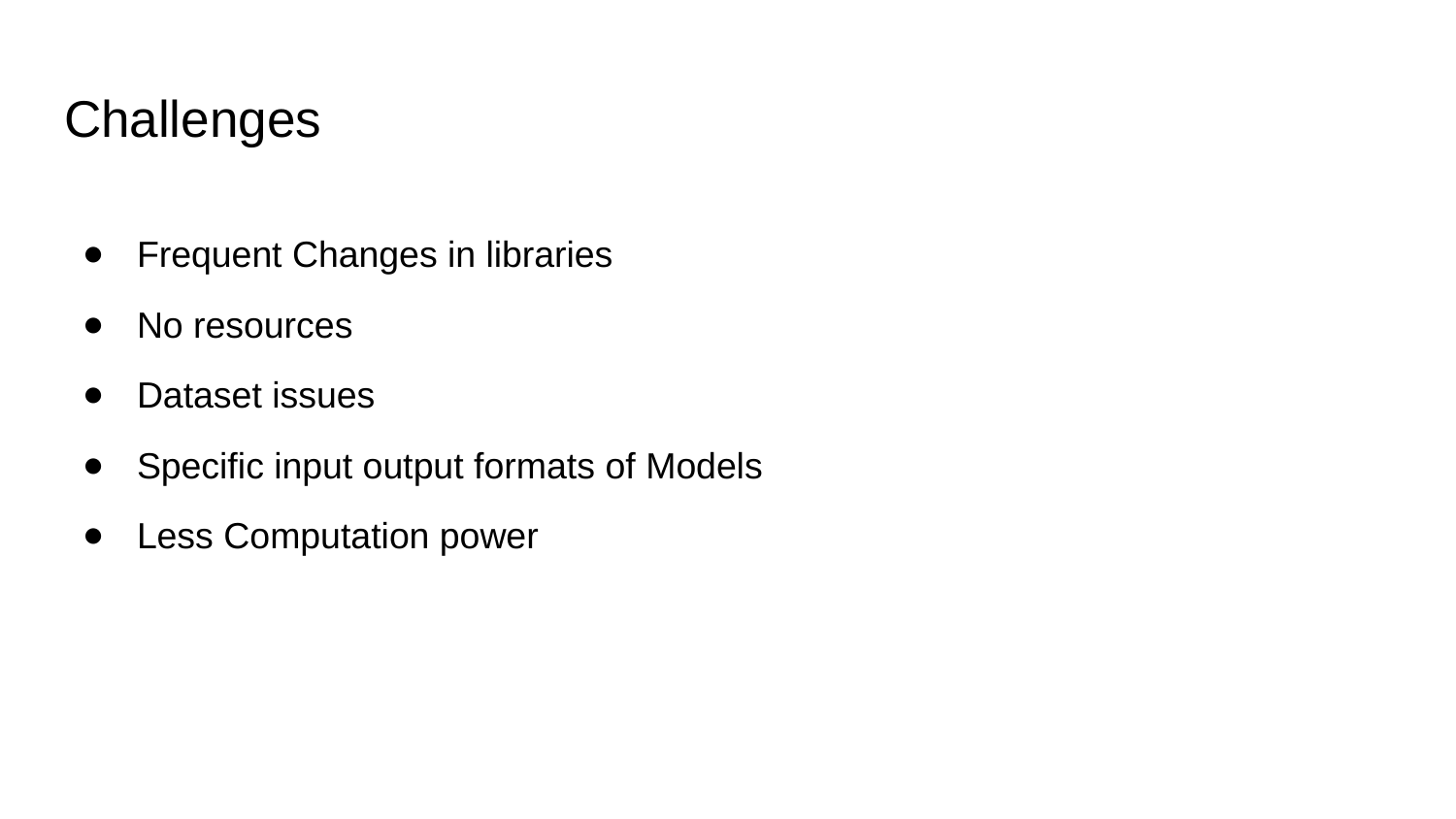

# Challenges
Frequent Changes in libraries
No resources
Dataset issues
Specific input output formats of Models
Less Computation power